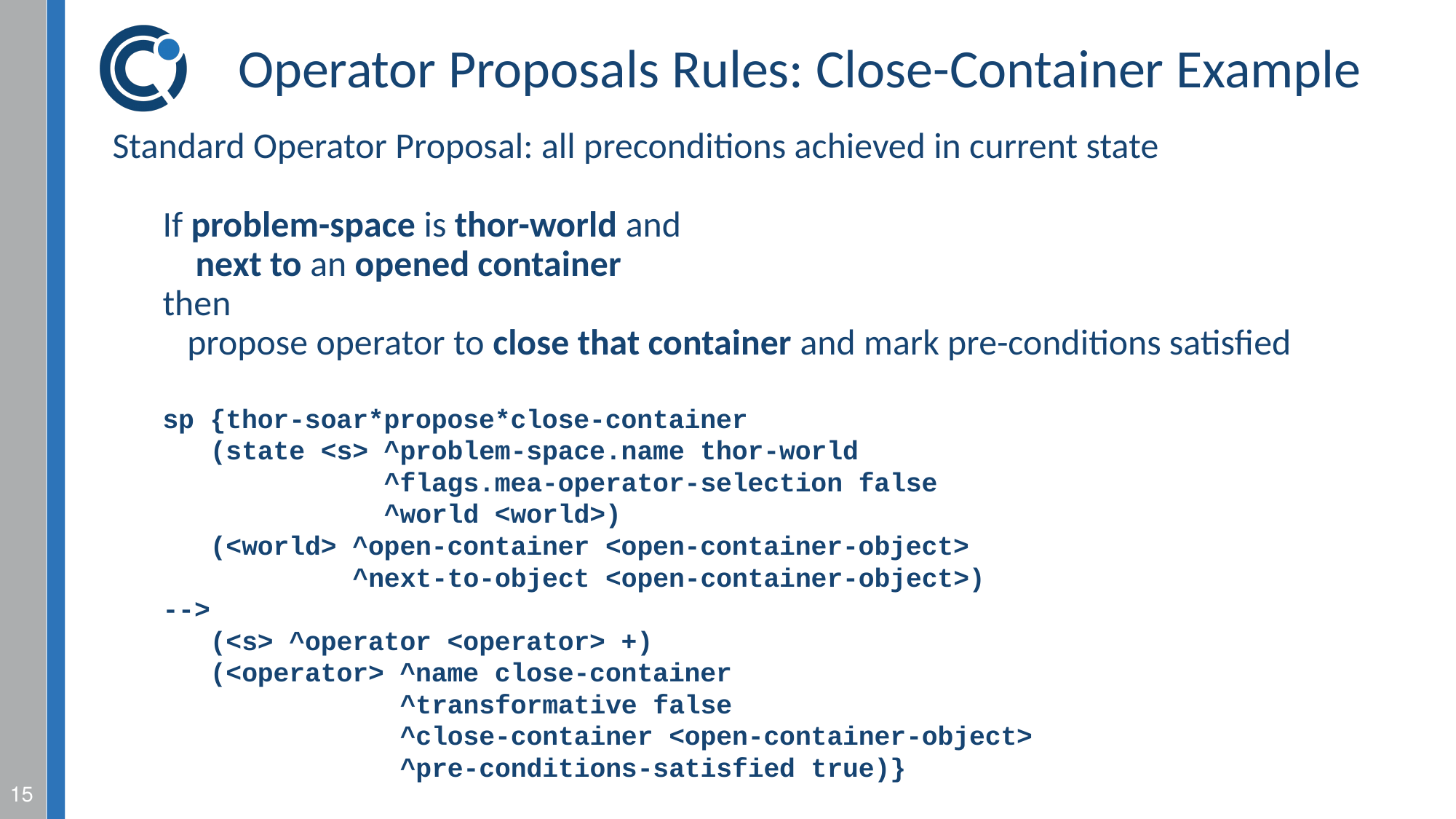

# Operator Proposals Rules: Close-Container Example
Standard Operator Proposal: all preconditions achieved in current state

If problem-space is thor-world and
    next to an opened container
then
   propose operator to close that container and mark pre-conditions satisfied

sp {thor-soar*propose*close-container
   (state <s> ^problem-space.name thor-world
              ^flags.mea-operator-selection false
              ^world <world>)
   (<world> ^open-container <open-container-object>
            ^next-to-object <open-container-object>)
-->
   (<s> ^operator <operator> +)
   (<operator> ^name close-container
               ^transformative false
               ^close-container <open-container-object>
               ^pre-conditions-satisfied true)}
15